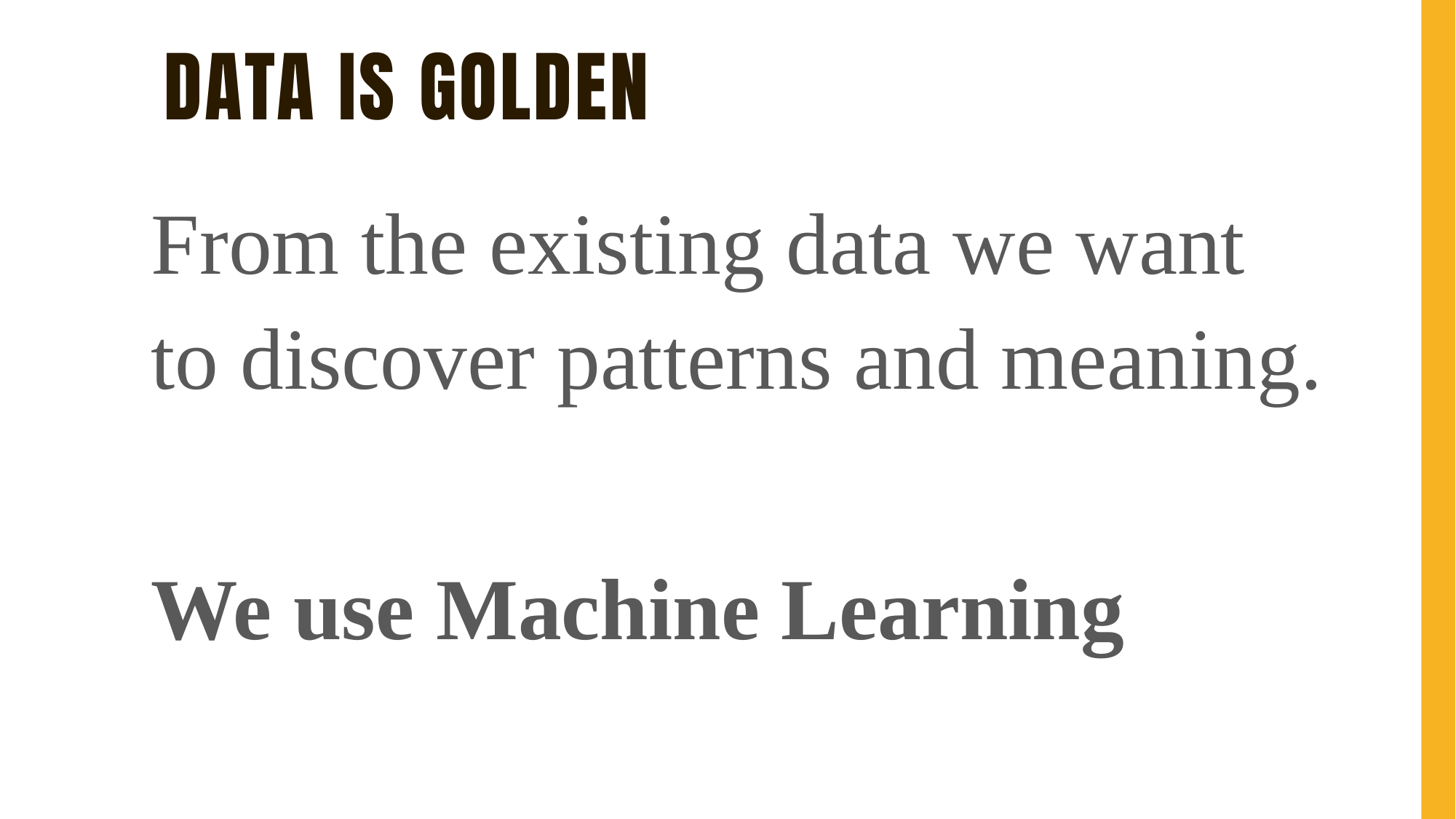

# Data is golden
From the existing data we want to discover patterns and meaning.

We use Machine Learning